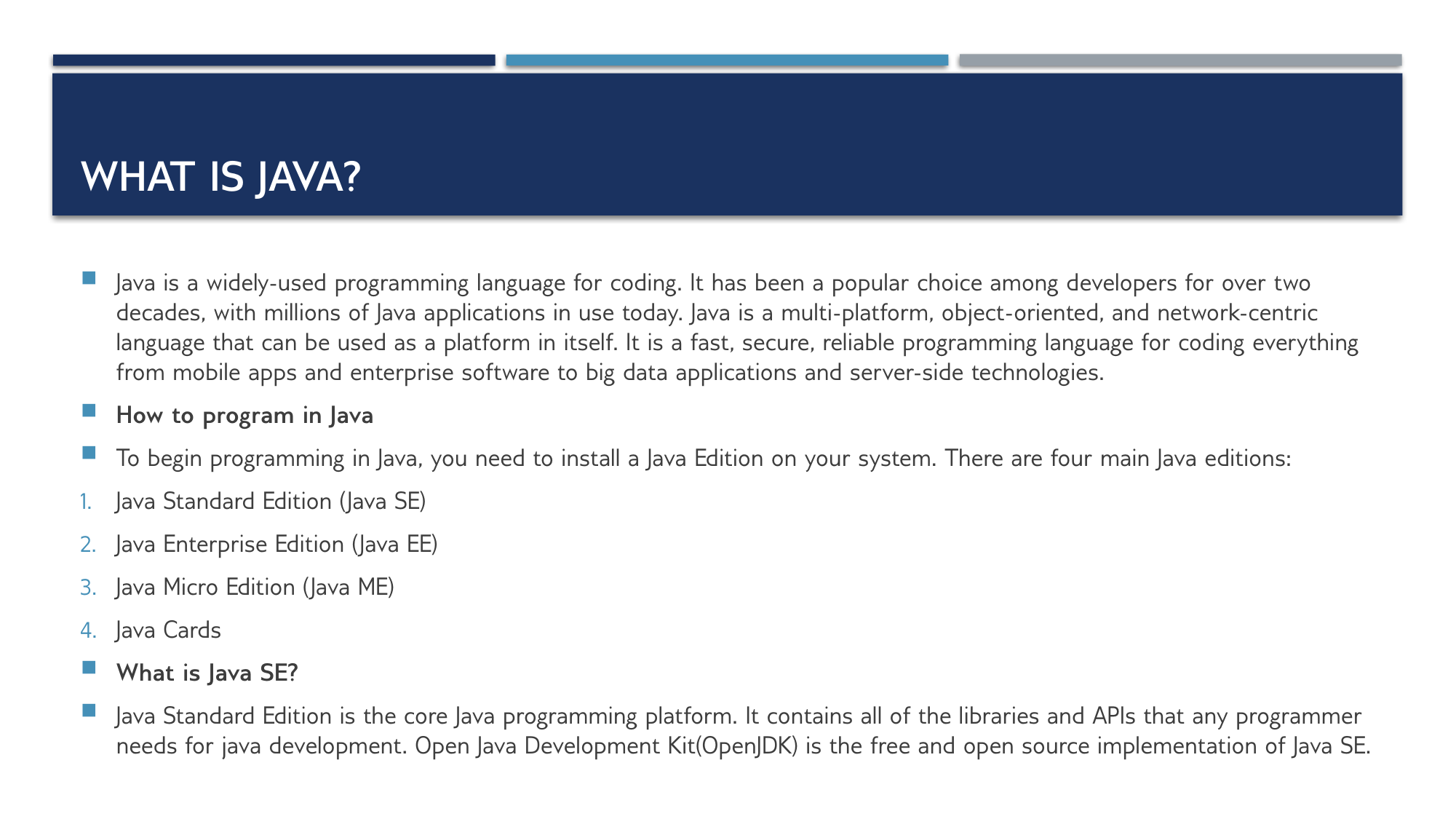

# What is Java?
Java is a widely-used programming language for coding. It has been a popular choice among developers for over two decades, with millions of Java applications in use today. Java is a multi-platform, object-oriented, and network-centric language that can be used as a platform in itself. It is a fast, secure, reliable programming language for coding everything from mobile apps and enterprise software to big data applications and server-side technologies.
How to program in Java
To begin programming in Java, you need to install a Java Edition on your system. There are four main Java editions:
Java Standard Edition (Java SE)
Java Enterprise Edition (Java EE)
Java Micro Edition (Java ME)
Java Cards
What is Java SE?
Java Standard Edition is the core Java programming platform. It contains all of the libraries and APIs that any programmer needs for java development. Open Java Development Kit(OpenJDK) is the free and open source implementation of Java SE.